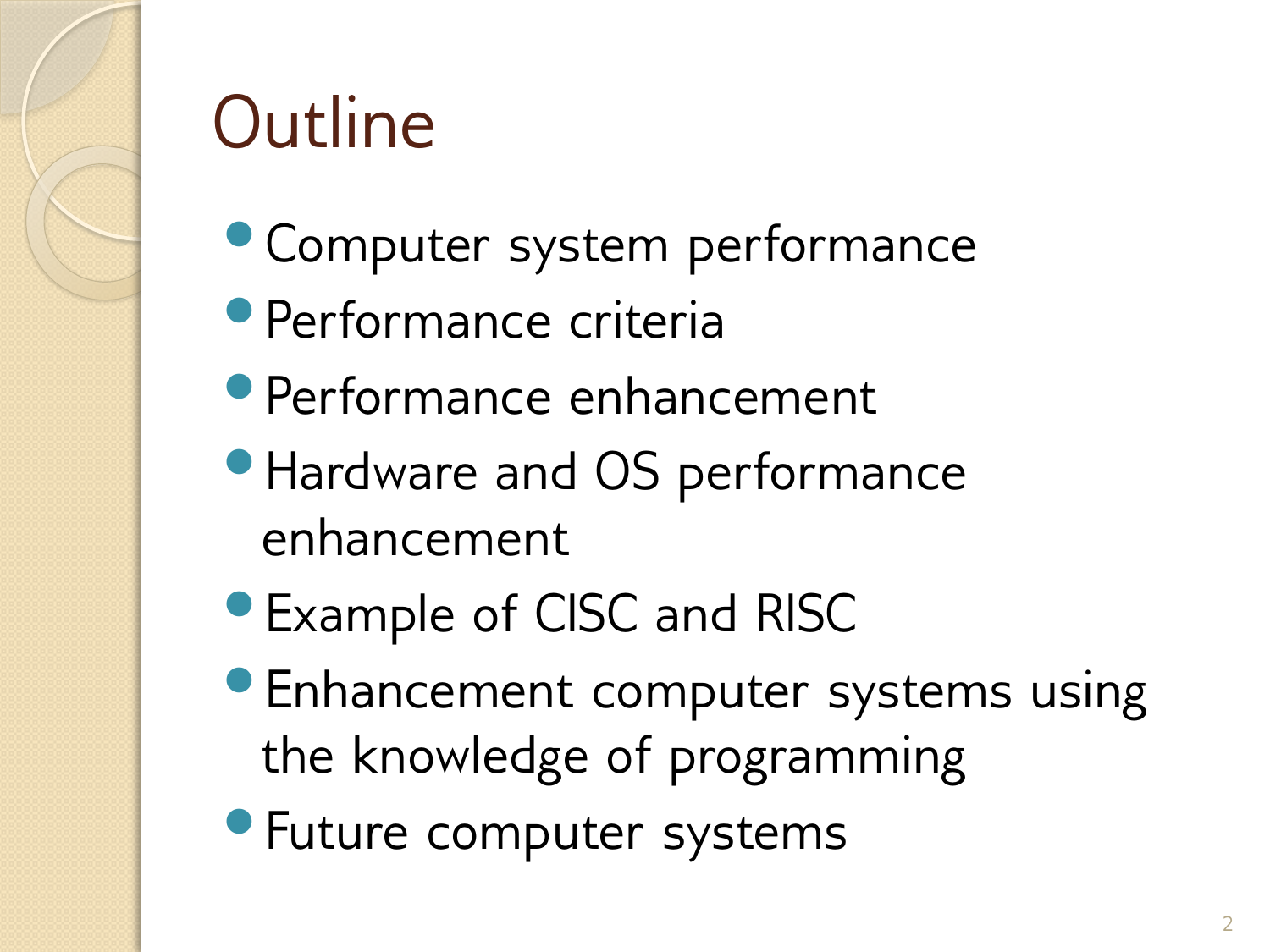

# Outline
Computer system performance
Performance criteria
Performance enhancement
Hardware and OS performance enhancement
Example of CISC and RISC
Enhancement computer systems using the knowledge of programming
Future computer systems

2